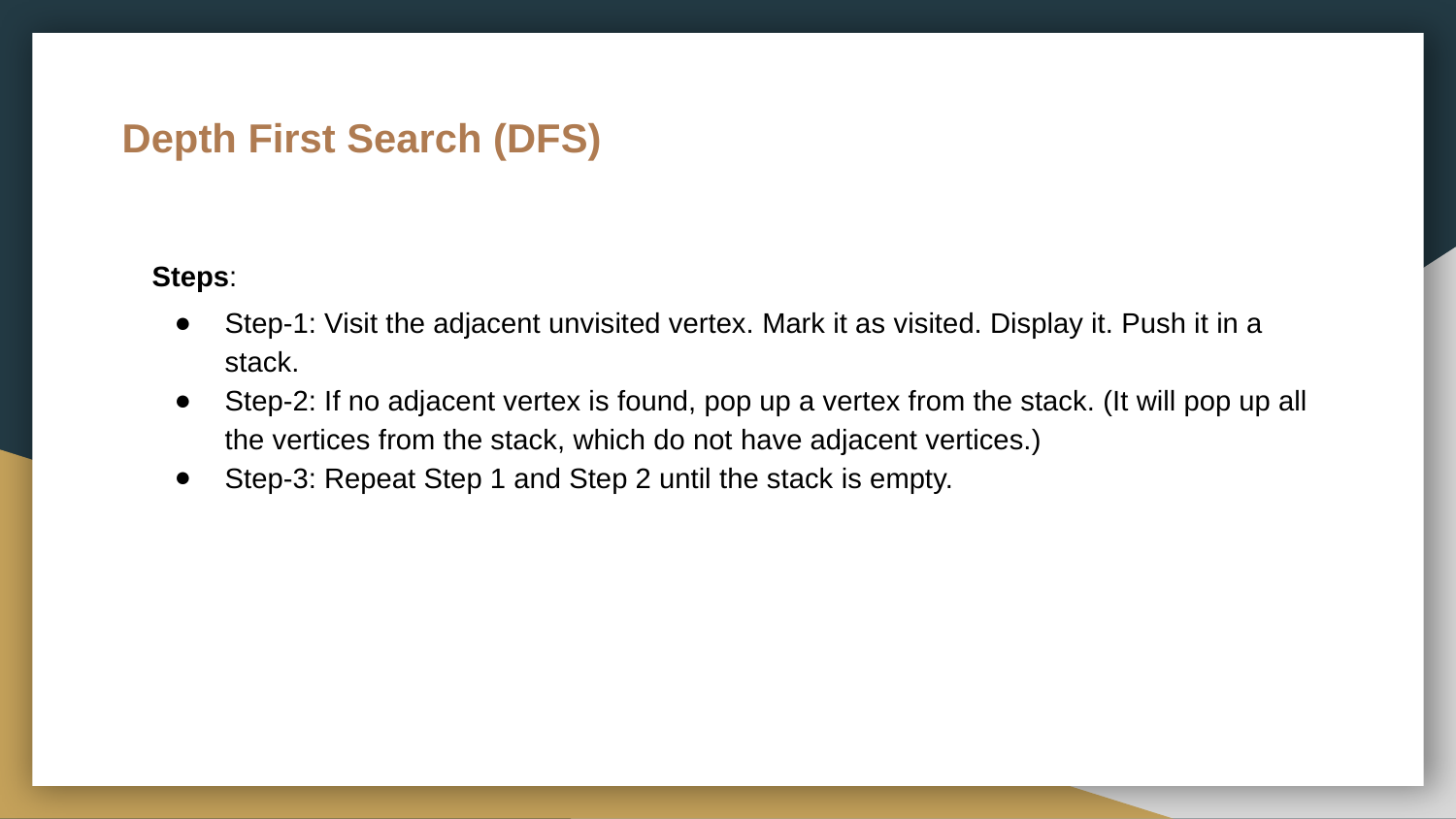

# Depth First Search (DFS)
Steps:
Step-1: Visit the adjacent unvisited vertex. Mark it as visited. Display it. Push it in a stack.
Step-2: If no adjacent vertex is found, pop up a vertex from the stack. (It will pop up all the vertices from the stack, which do not have adjacent vertices.)
Step-3: Repeat Step 1 and Step 2 until the stack is empty.